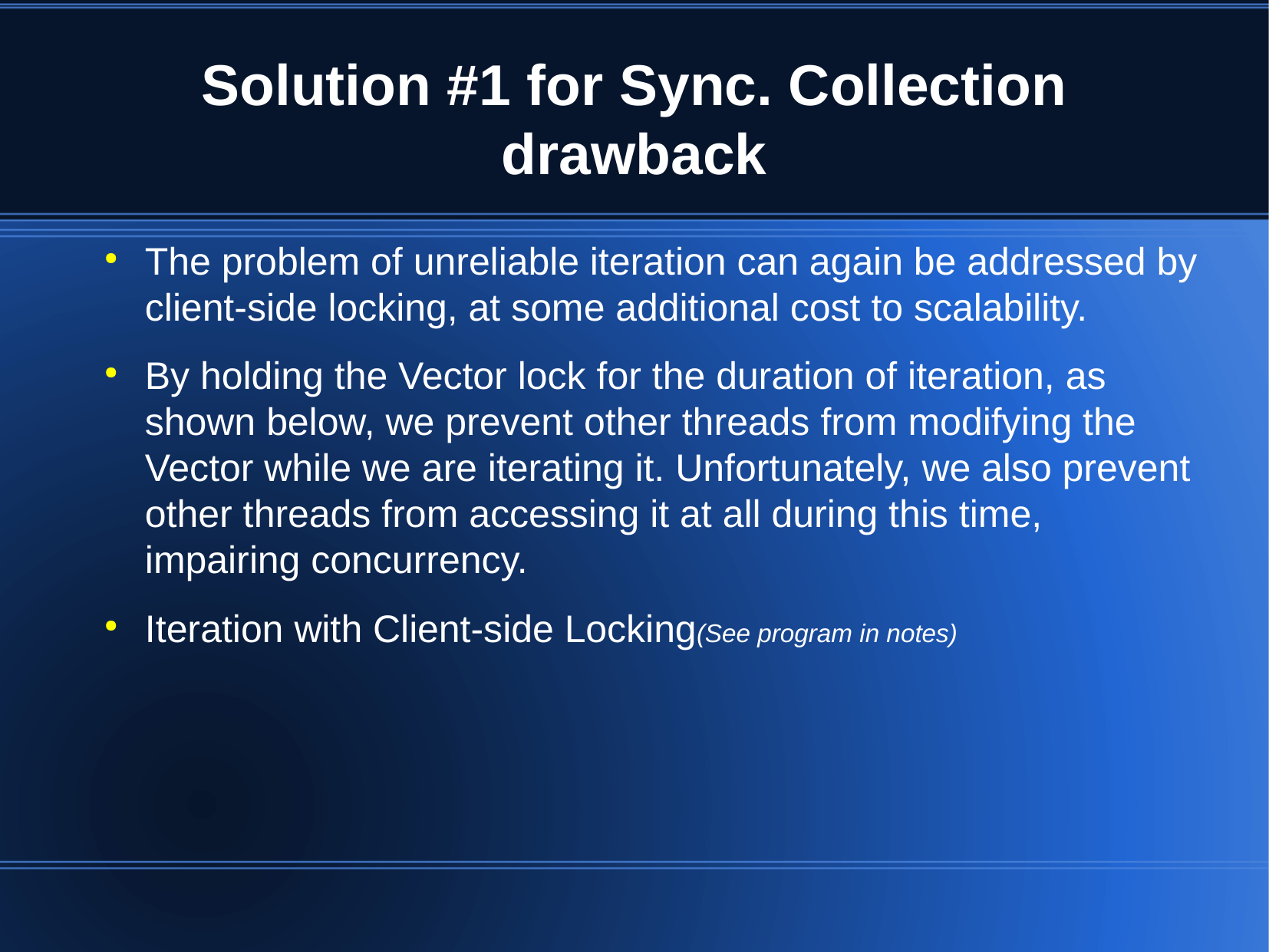

Solution #1 for Sync. Collection drawback
The problem of unreliable iteration can again be addressed by client-side locking, at some additional cost to scalability.
By holding the Vector lock for the duration of iteration, as shown below, we prevent other threads from modifying the Vector while we are iterating it. Unfortunately, we also prevent other threads from accessing it at all during this time, impairing concurrency.
Iteration with Client-side Locking(See program in notes)